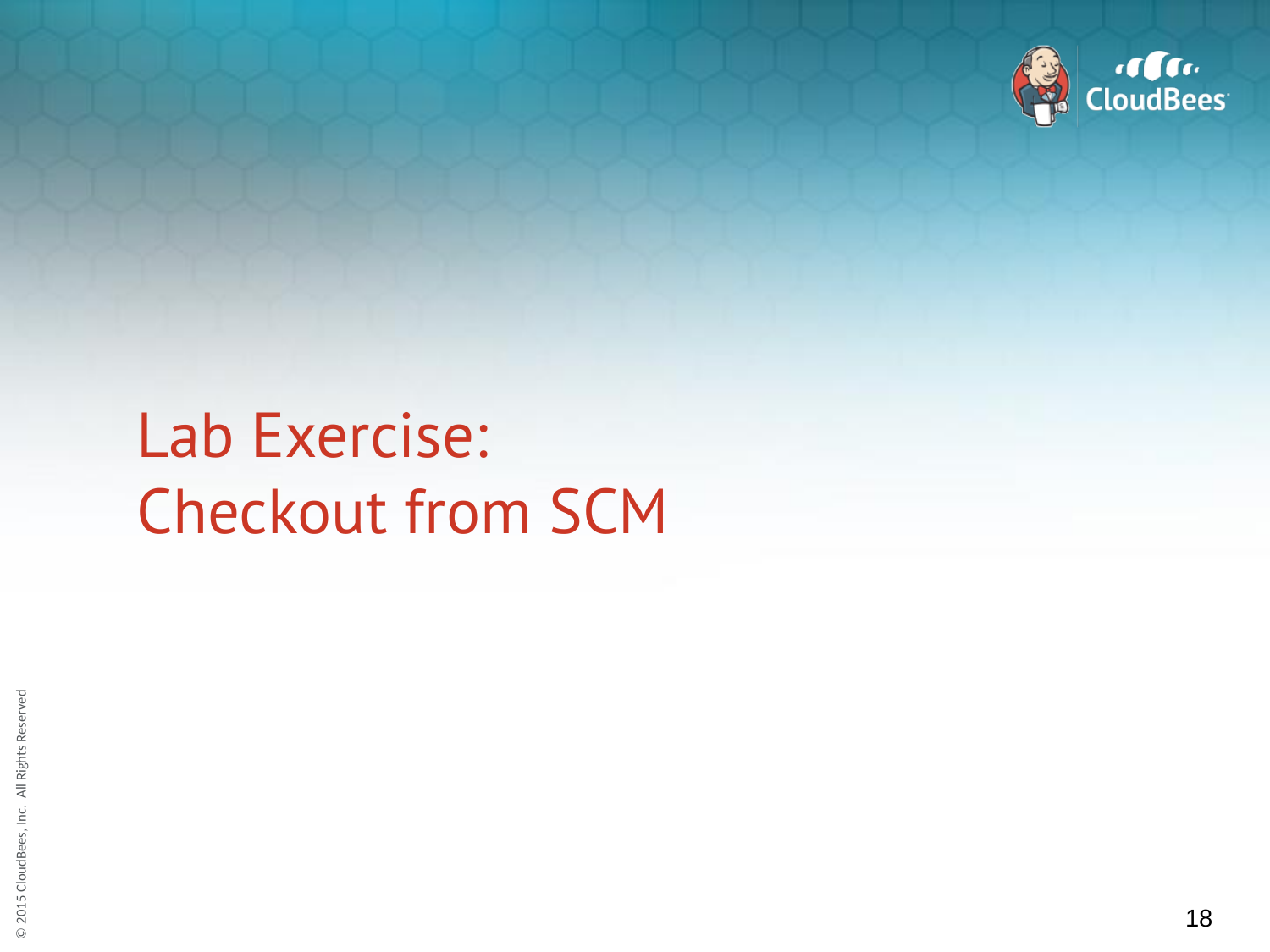

# Lab Exercise:
Checkout from SCM
18